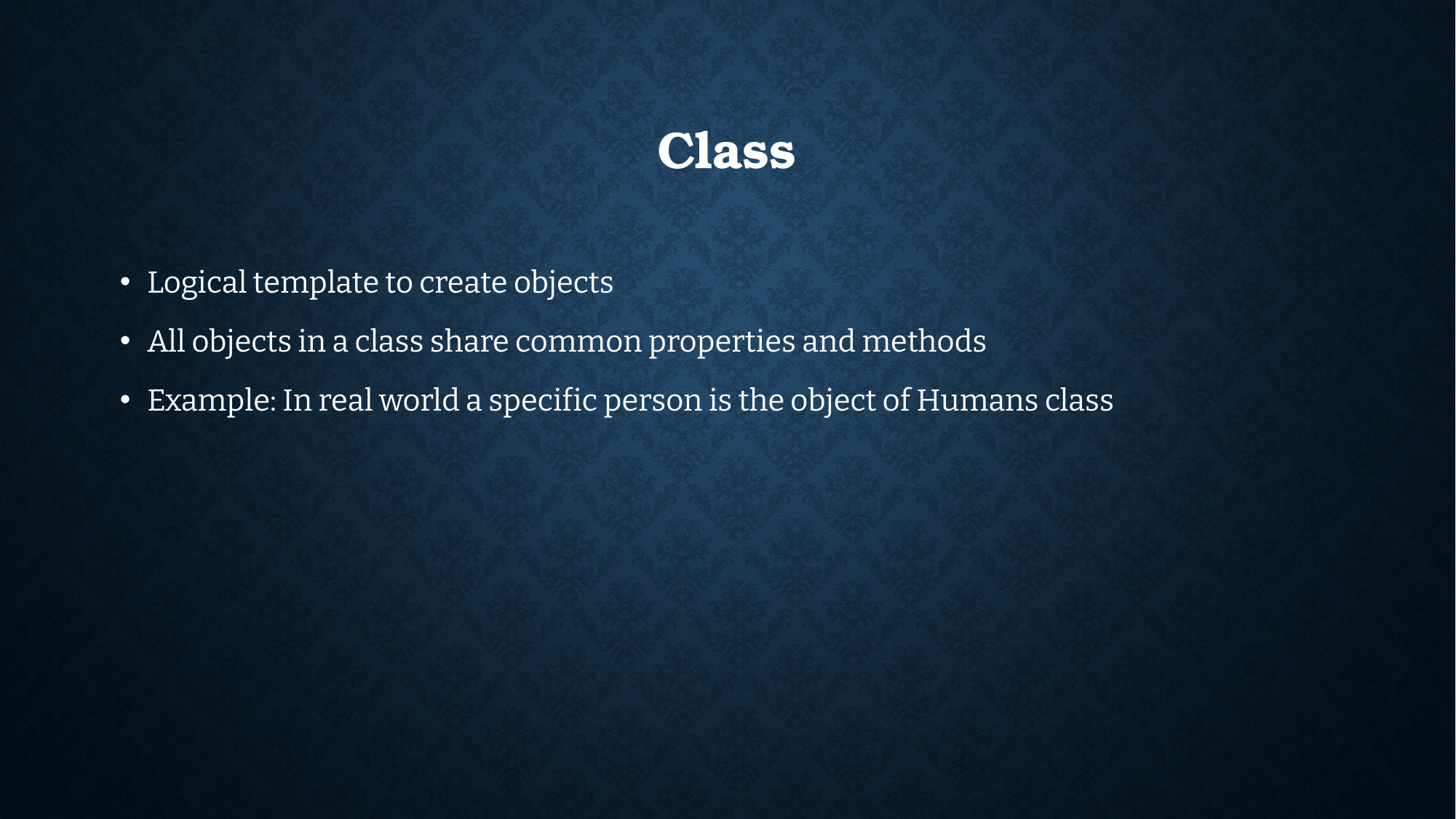

# Class
Logical template to create objects
All objects in a class share common properties and methods
Example: In real world a specific person is the object of Humans class